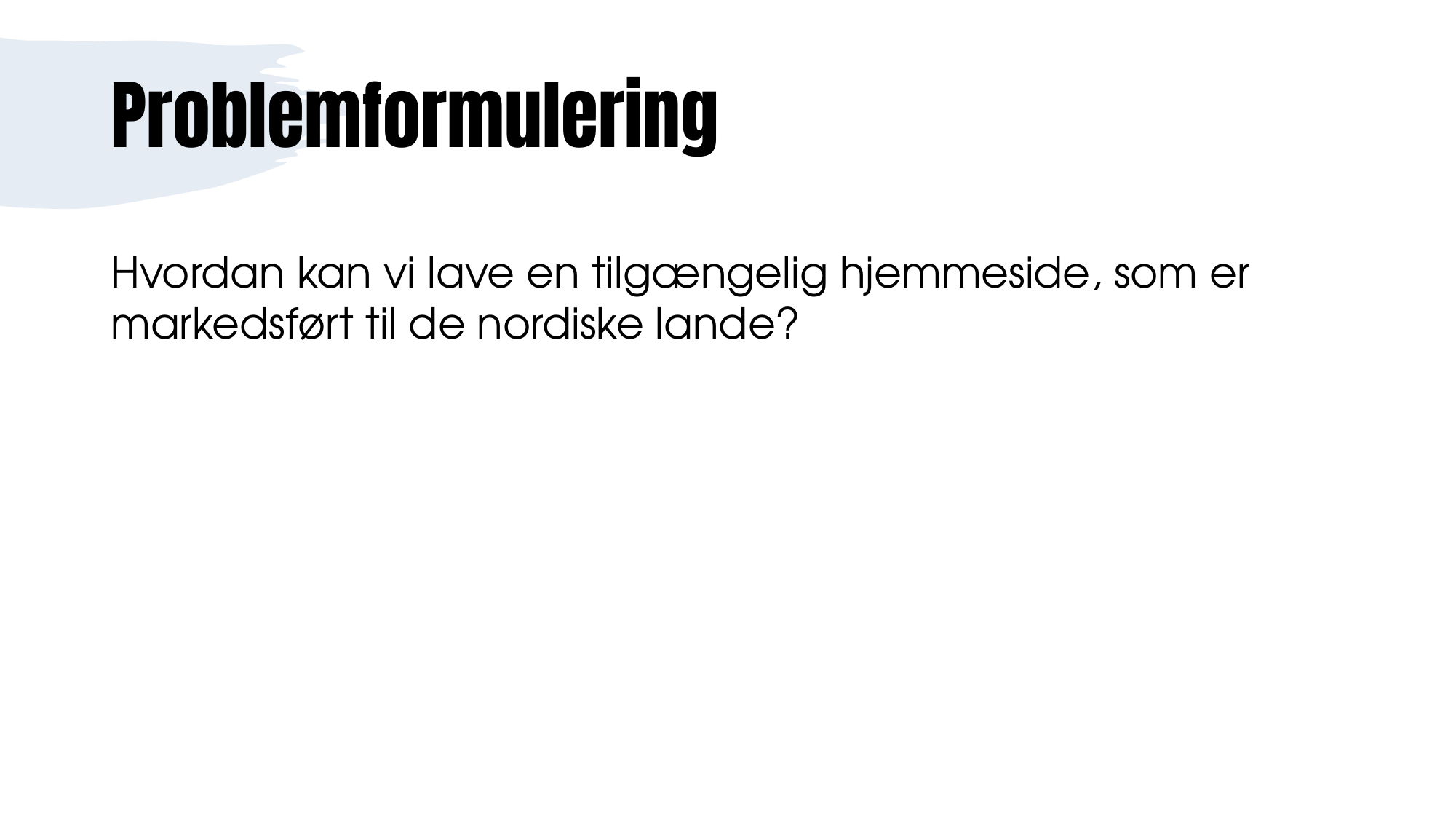

# Problemformulering
Hvordan kan vi lave en tilgængelig hjemmeside, som er markedsført til de nordiske lande?